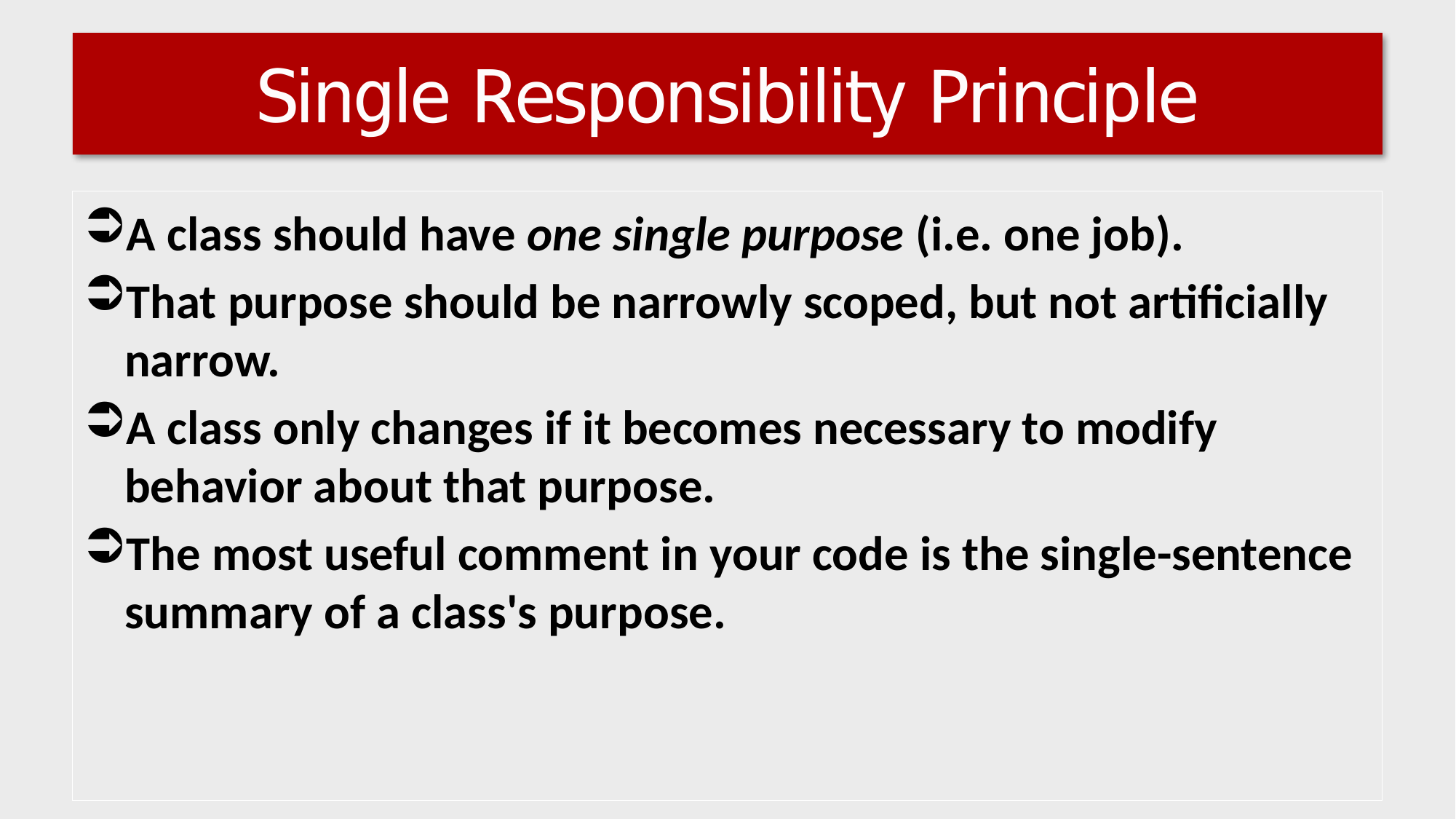

# Single Responsibility Principle
A class should have one single purpose (i.e. one job).
That purpose should be narrowly scoped, but not artificially narrow.
A class only changes if it becomes necessary to modify behavior about that purpose.
The most useful comment in your code is the single-sentence summary of a class's purpose.